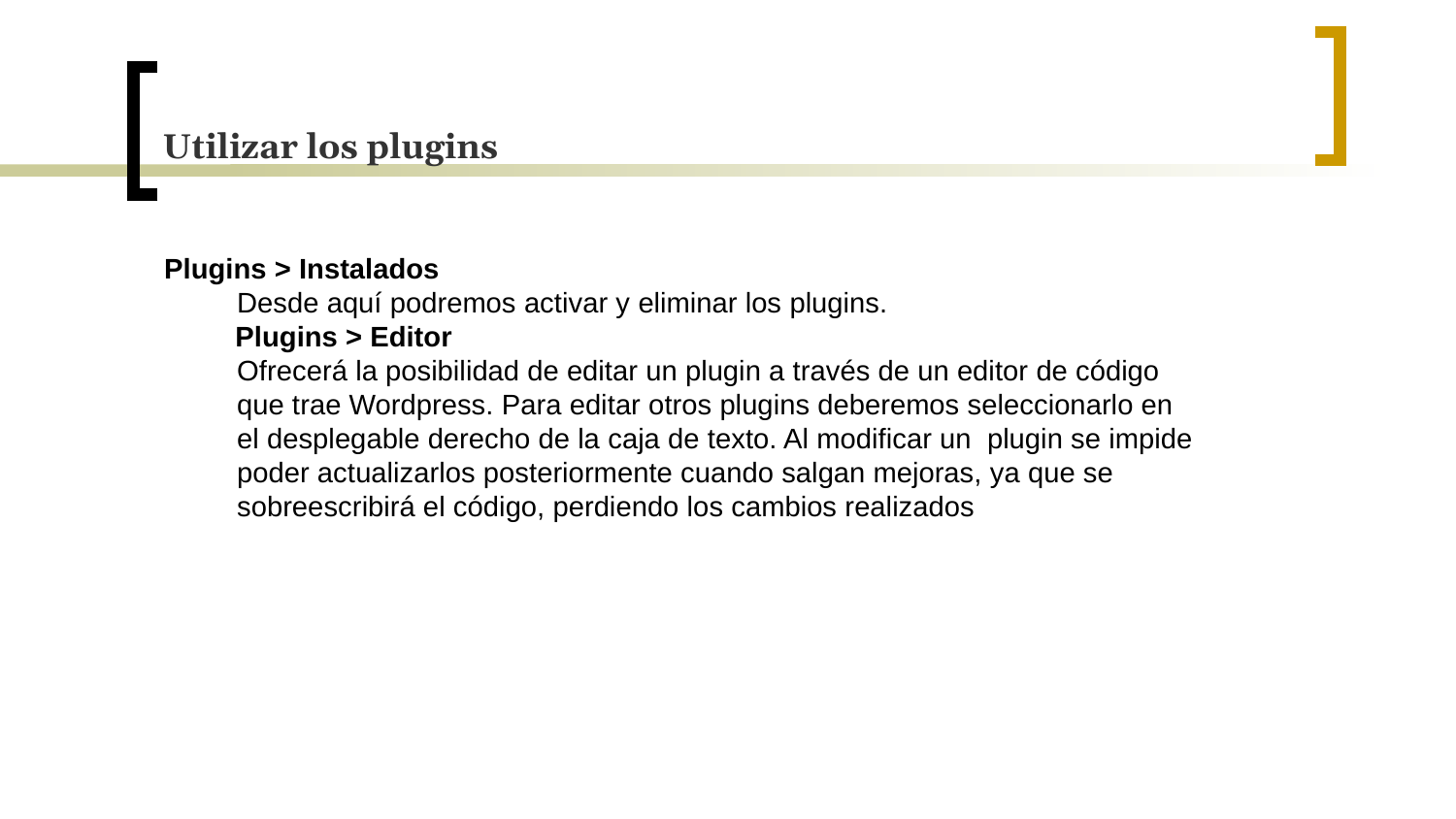

# Utilizar los plugins
Plugins > Instalados
Desde aquí podremos activar y eliminar los plugins.
Plugins > Editor
Ofrecerá la posibilidad de editar un plugin a través de un editor de código que trae Wordpress. Para editar otros plugins deberemos seleccionarlo en el desplegable derecho de la caja de texto. Al modificar un  plugin se impide poder actualizarlos posteriormente cuando salgan mejoras, ya que se sobreescribirá el código, perdiendo los cambios realizados